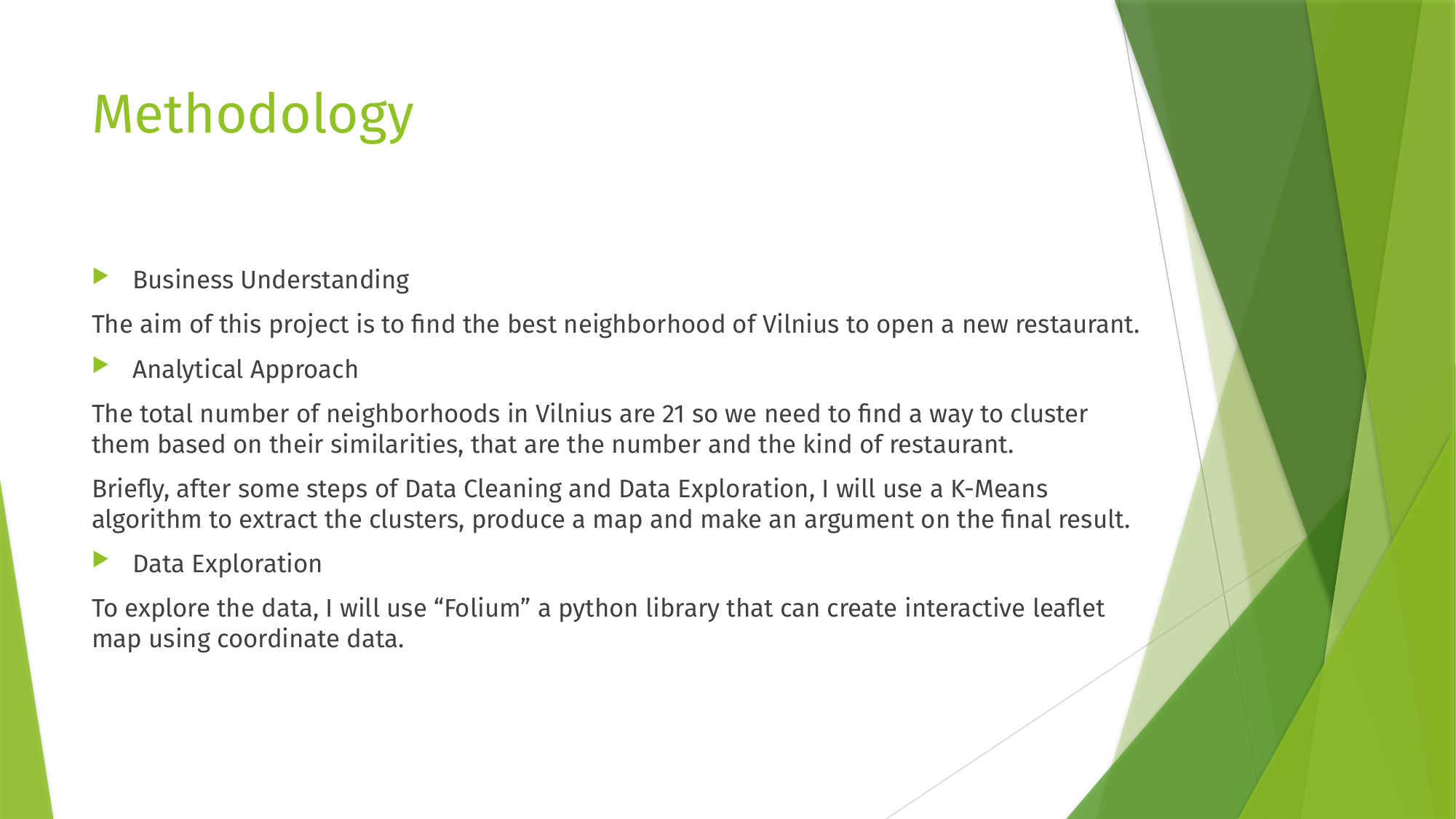

# Methodology
Business Understanding
The aim of this project is to find the best neighborhood of Vilnius to open a new restaurant.
Analytical Approach
The total number of neighborhoods in Vilnius are 21 so we need to find a way to cluster them based on their similarities, that are the number and the kind of restaurant.
Briefly, after some steps of Data Cleaning and Data Exploration, I will use a K-Means algorithm to extract the clusters, produce a map and make an argument on the final result.
Data Exploration
To explore the data, I will use “Folium” a python library that can create interactive leaflet map using coordinate data.